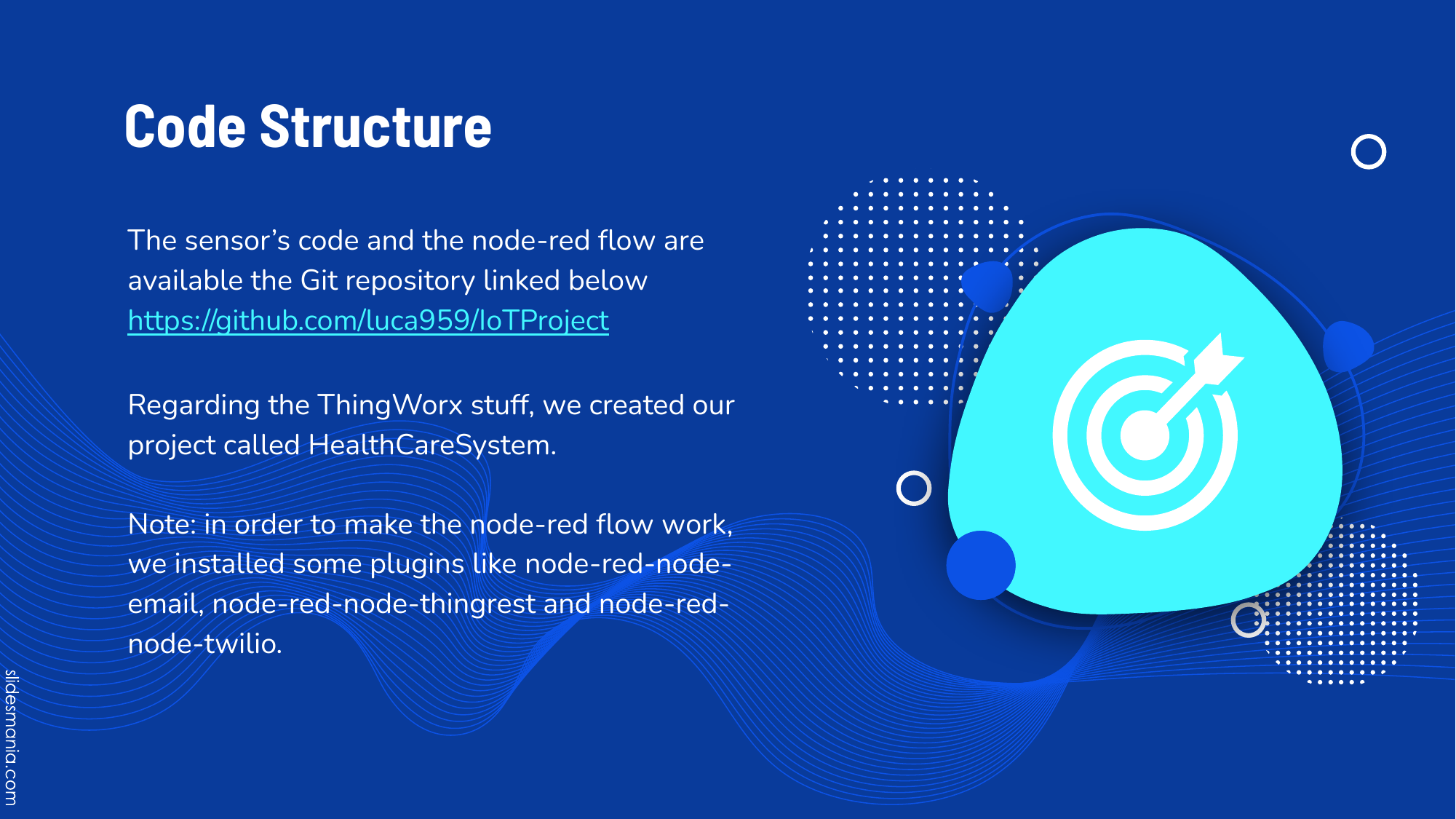

Code Structure

The sensor’s code and the node-red flow are available the Git repository linked below
https://github.com/luca959/IoTProject

Regarding the ThingWorx stuff, we created our project called HealthCareSystem.

Note: in order to make the node-red flow work, we installed some plugins like node-red-node-email, node-red-node-thingrest and node-red-node-twilio.